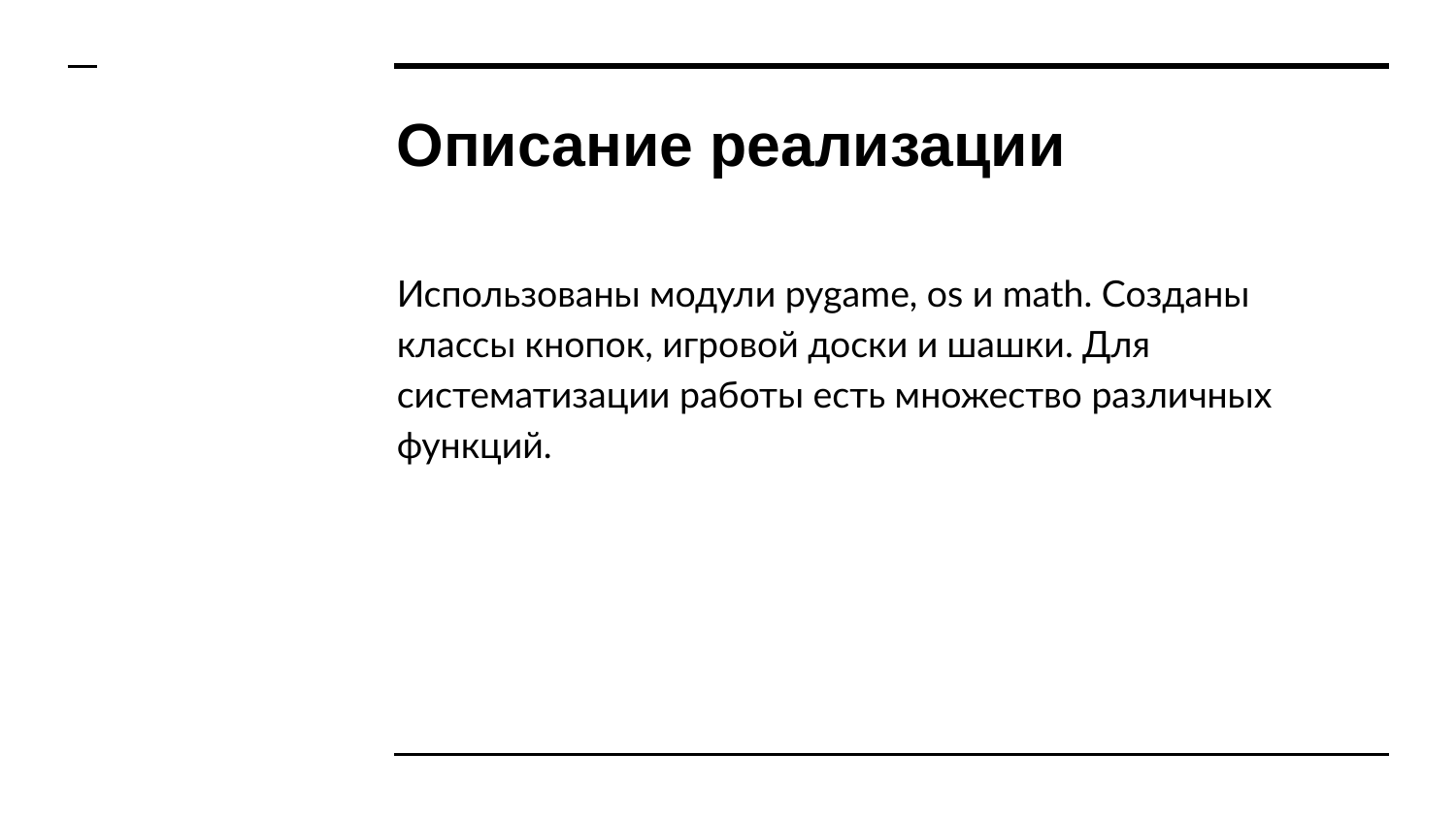

# Описание реализации
Использованы модули pygame, os и math. Созданы классы кнопок, игровой доски и шашки. Для систематизации работы есть множество различных функций.